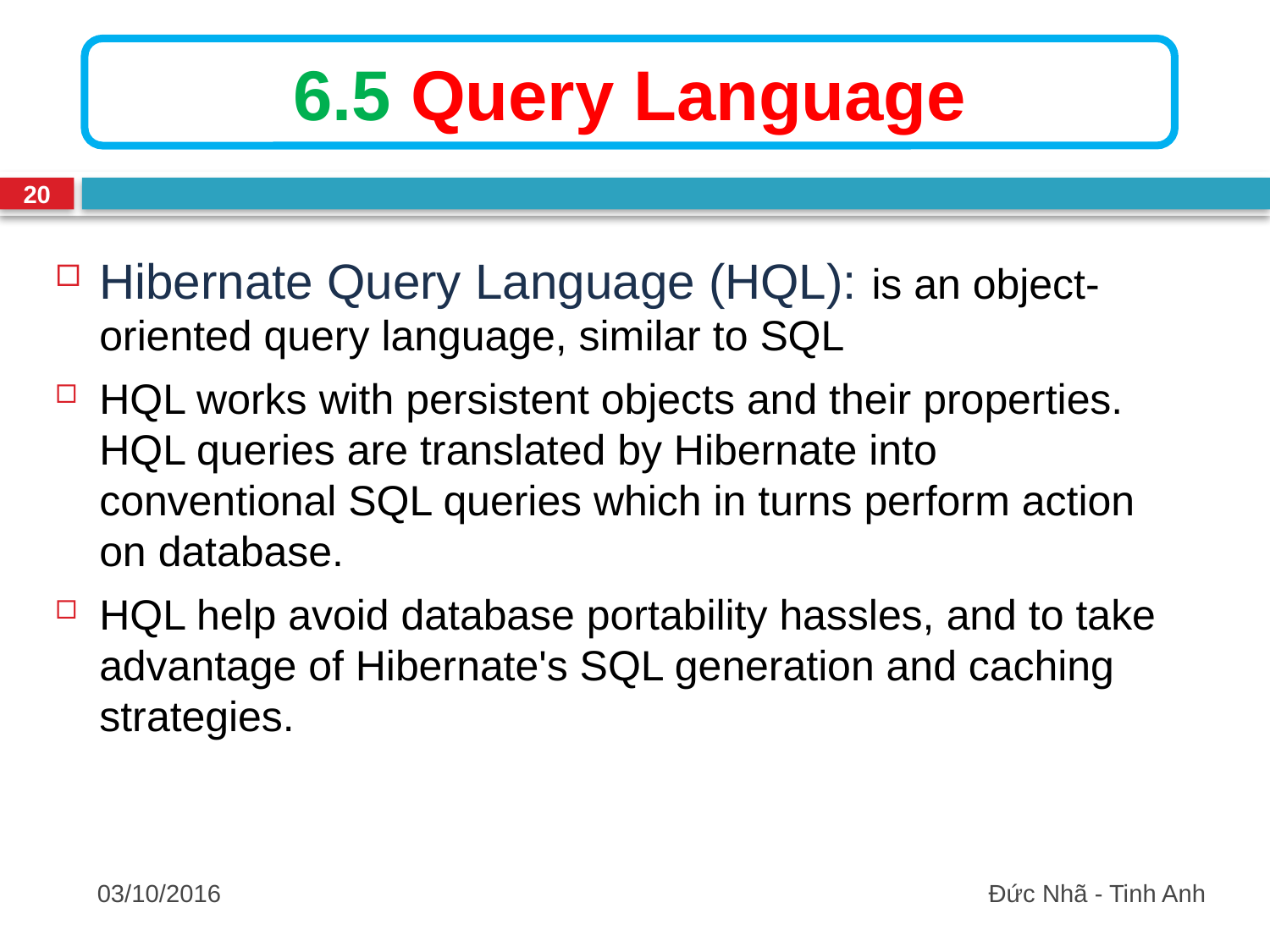

6.5 Query Language
20
Hibernate Query Language (HQL): is an object-oriented query language, similar to SQL
HQL works with persistent objects and their properties. HQL queries are translated by Hibernate into conventional SQL queries which in turns perform action on database.
HQL help avoid database portability hassles, and to take advantage of Hibernate's SQL generation and caching strategies.

03/10/2016
Đức Nhã - Tinh Anh